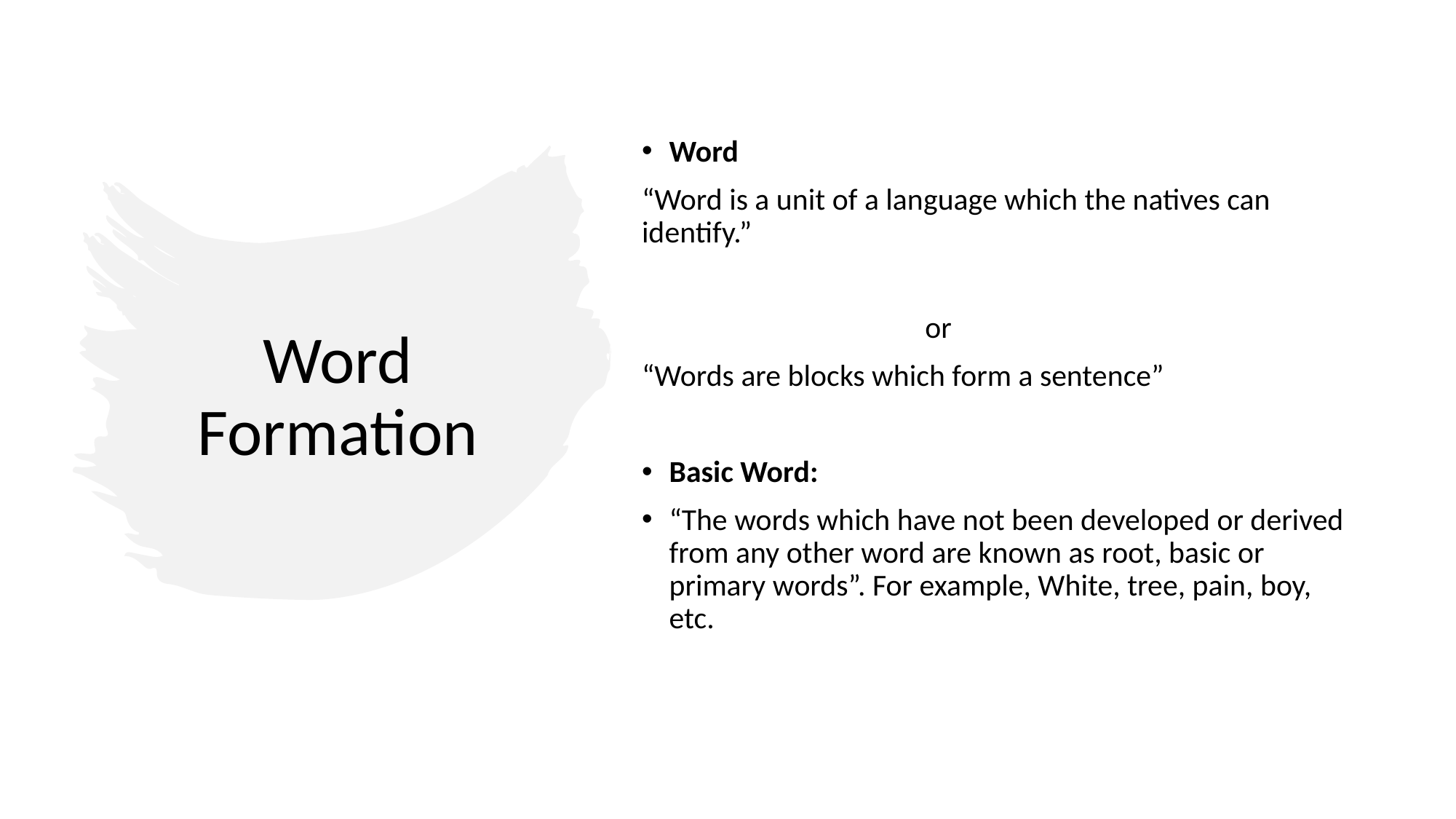

Word
“Word is a unit of a language which the natives can identify.”

                                         or
“Words are blocks which form a sentence”

Basic Word:
“The words which have not been developed or derived from any other word are known as root, basic or primary words”. For example, White, tree, pain, boy, etc.

# Word Formation